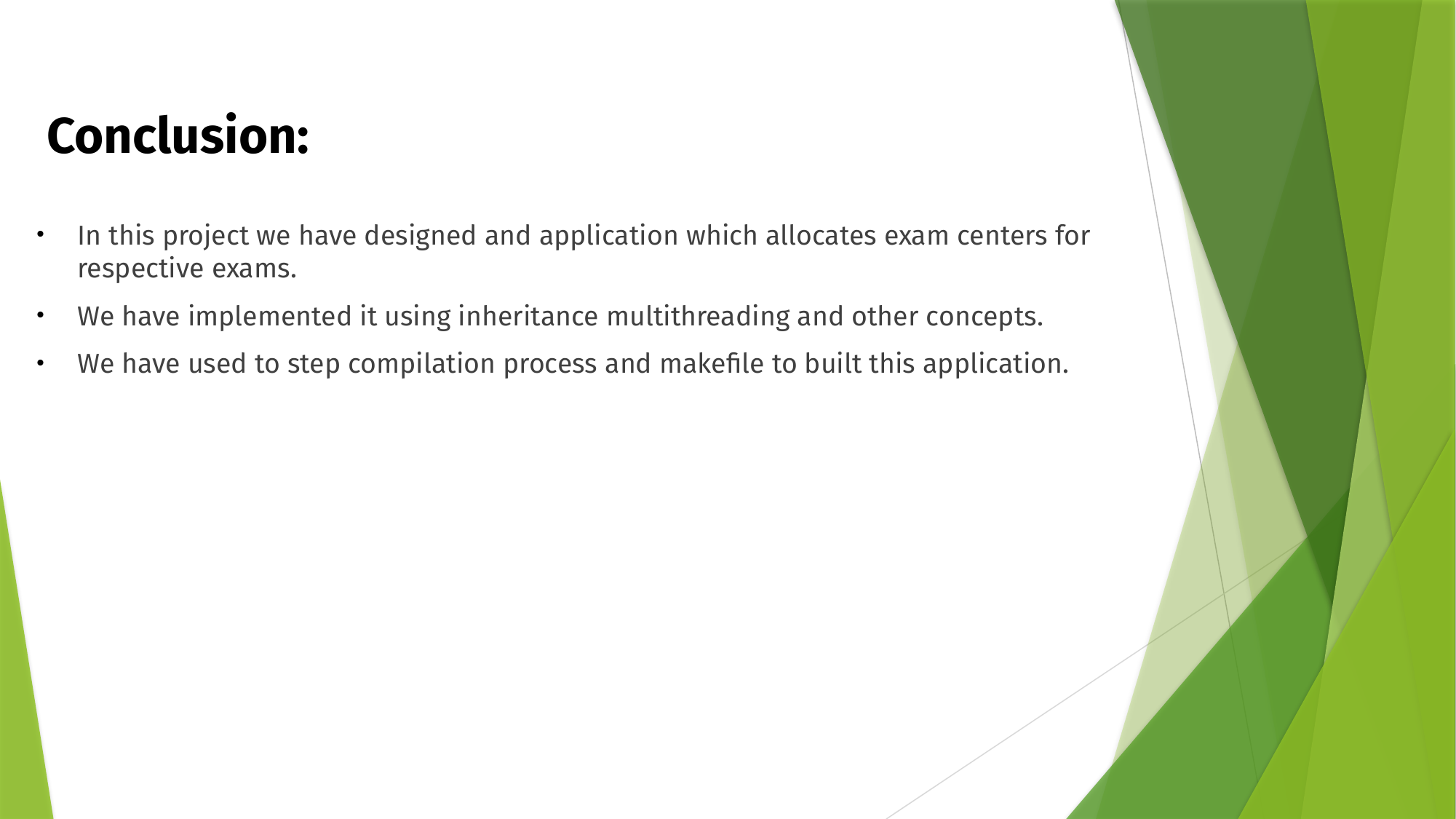

# Conclusion:
In this project we have designed and application which allocates exam centers for respective exams.
We have implemented it using inheritance multithreading and other concepts.
We have used to step compilation process and makefile to built this application.